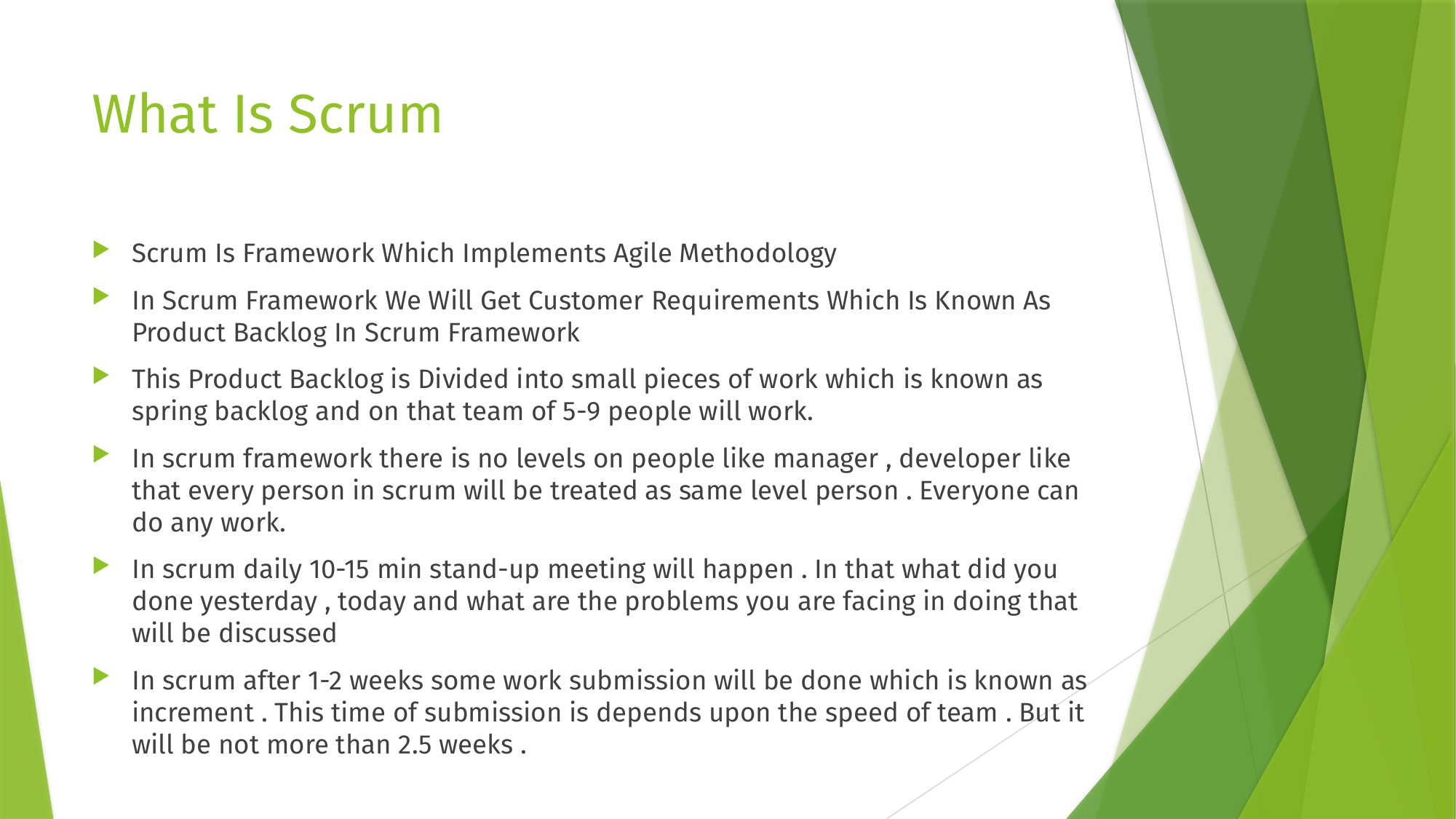

# What Is Scrum
Scrum Is Framework Which Implements Agile Methodology
In Scrum Framework We Will Get Customer Requirements Which Is Known As Product Backlog In Scrum Framework
This Product Backlog is Divided into small pieces of work which is known as spring backlog and on that team of 5-9 people will work.
In scrum framework there is no levels on people like manager , developer like that every person in scrum will be treated as same level person . Everyone can do any work.
In scrum daily 10-15 min stand-up meeting will happen . In that what did you done yesterday , today and what are the problems you are facing in doing that will be discussed
In scrum after 1-2 weeks some work submission will be done which is known as increment . This time of submission is depends upon the speed of team . But it will be not more than 2.5 weeks .